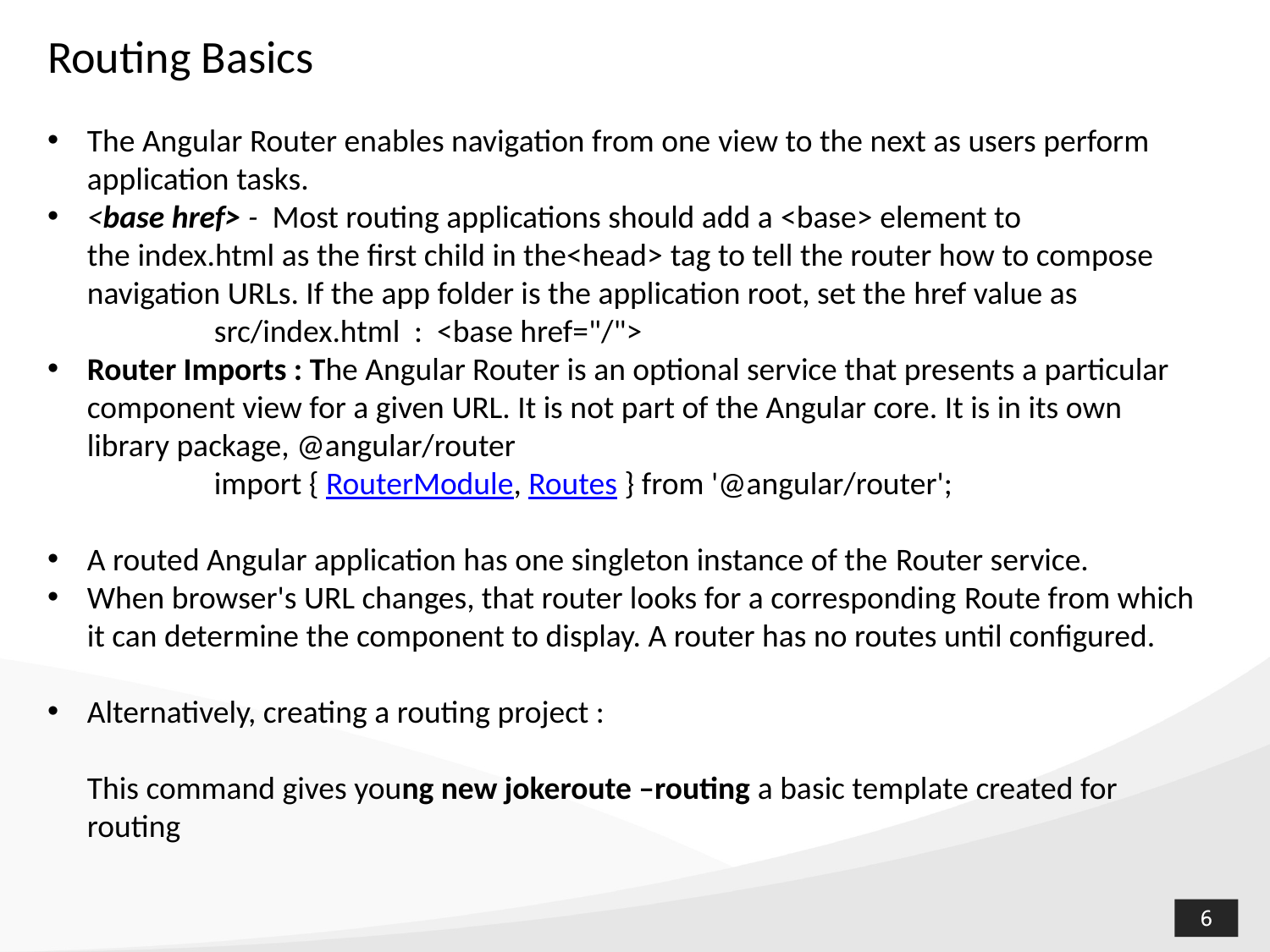

# Routing Basics
The Angular Router enables navigation from one view to the next as users perform application tasks.
<base href> -  Most routing applications should add a <base> element to the index.html as the first child in the<head> tag to tell the router how to compose navigation URLs. If the app folder is the application root, set the href value as
	src/index.html  :  <base href="/">
Router Imports : The Angular Router is an optional service that presents a particular component view for a given URL. It is not part of the Angular core. It is in its own library package, @angular/router
	import { RouterModule, Routes } from '@angular/router';

A routed Angular application has one singleton instance of the Router service.
When browser's URL changes, that router looks for a corresponding Route from which it can determine the component to display. A router has no routes until configured.

Alternatively, creating a routing project :
This command gives young new jokeroute –routing a basic template created for routing